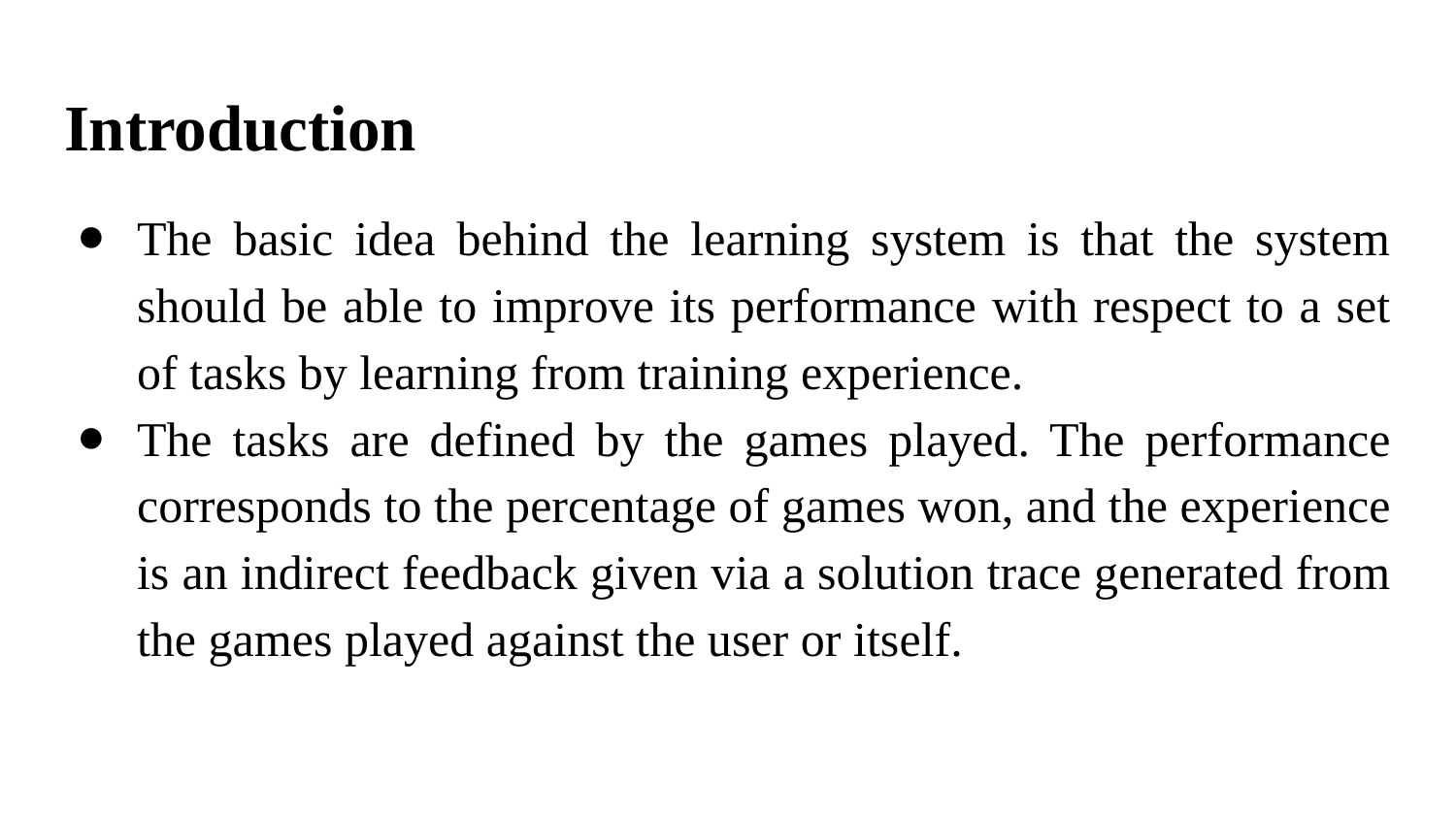

# Introduction
The basic idea behind the learning system is that the system should be able to improve its performance with respect to a set of tasks by learning from training experience.
The tasks are defined by the games played. The performance corresponds to the percentage of games won, and the experience is an indirect feedback given via a solution trace generated from the games played against the user or itself.